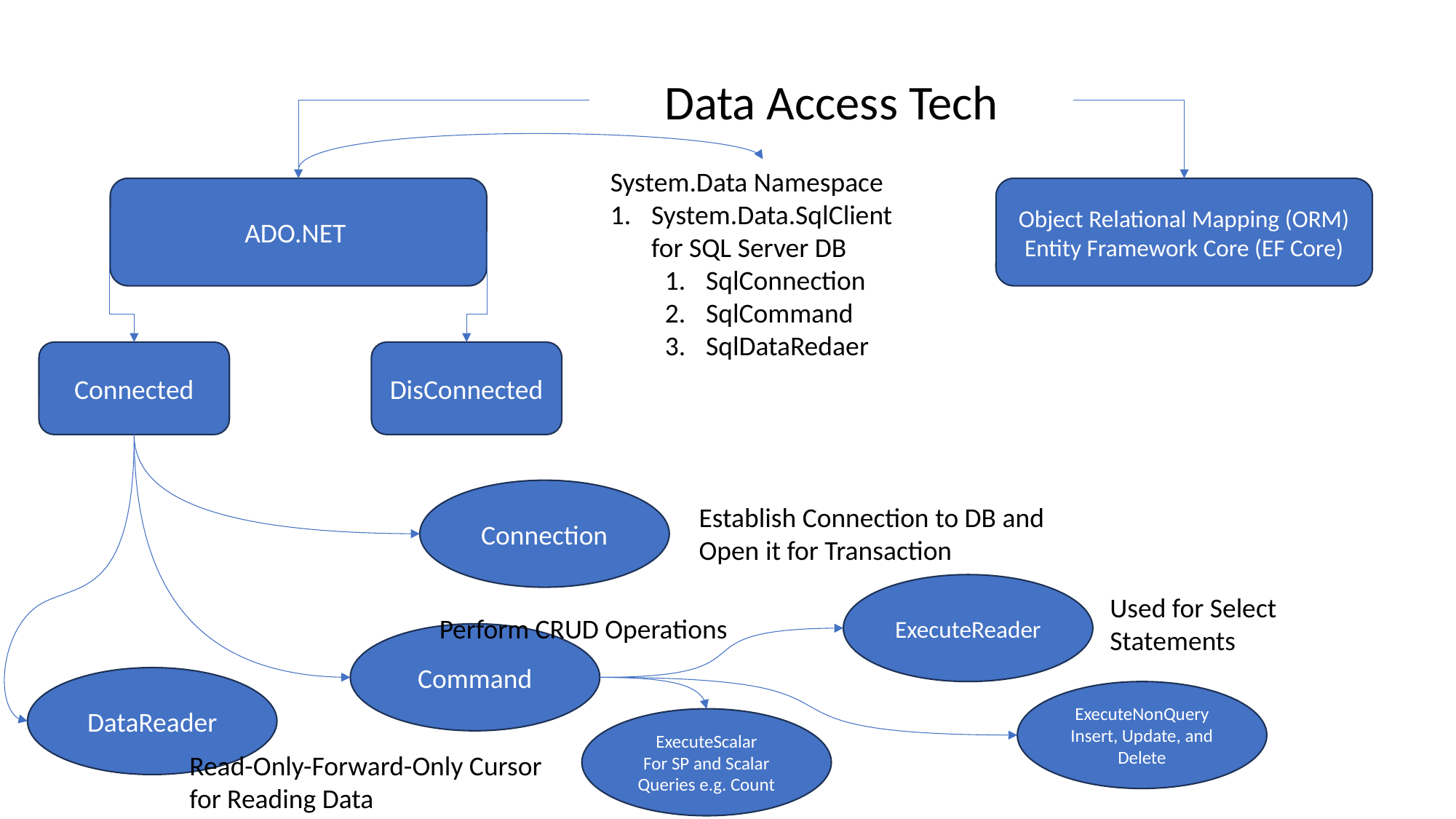

Data Access Tech
System.Data Namespace
System.Data.SqlClient for SQL Server DB
SqlConnection
SqlCommand
SqlDataRedaer
ADO.NET
Object Relational Mapping (ORM)
Entity Framework Core (EF Core)
Connected
DisConnected
Connection
Establish Connection to DB and Open it for Transaction
ExecuteReader
Used for Select Statements
Perform CRUD Operations
Command
DataReader
ExecuteNonQuery
Insert, Update, and Delete
ExecuteScalar
For SP and Scalar Queries e.g. Count
Read-Only-Forward-Only Cursor for Reading Data